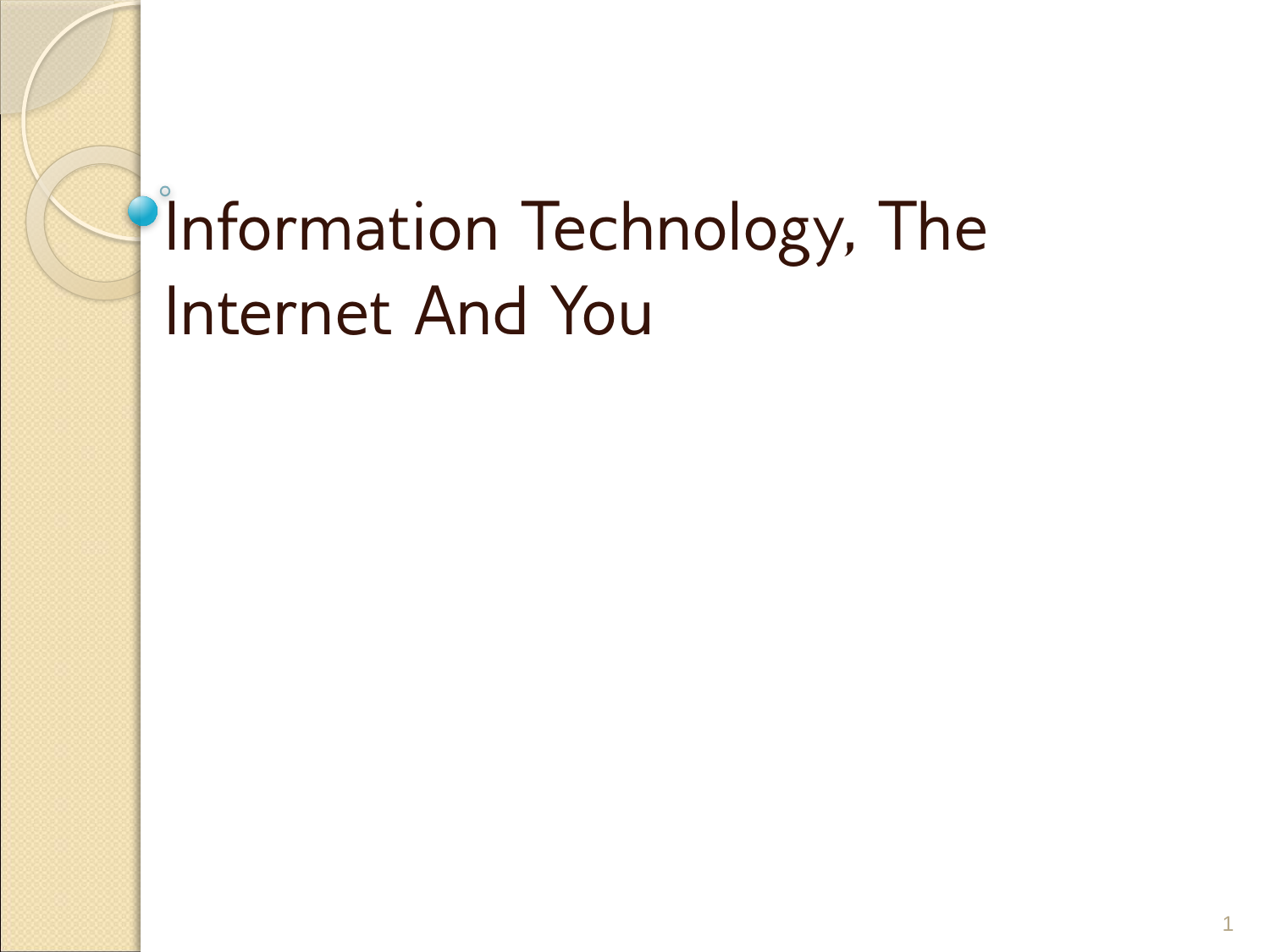

Information Technology, The Internet And You
1